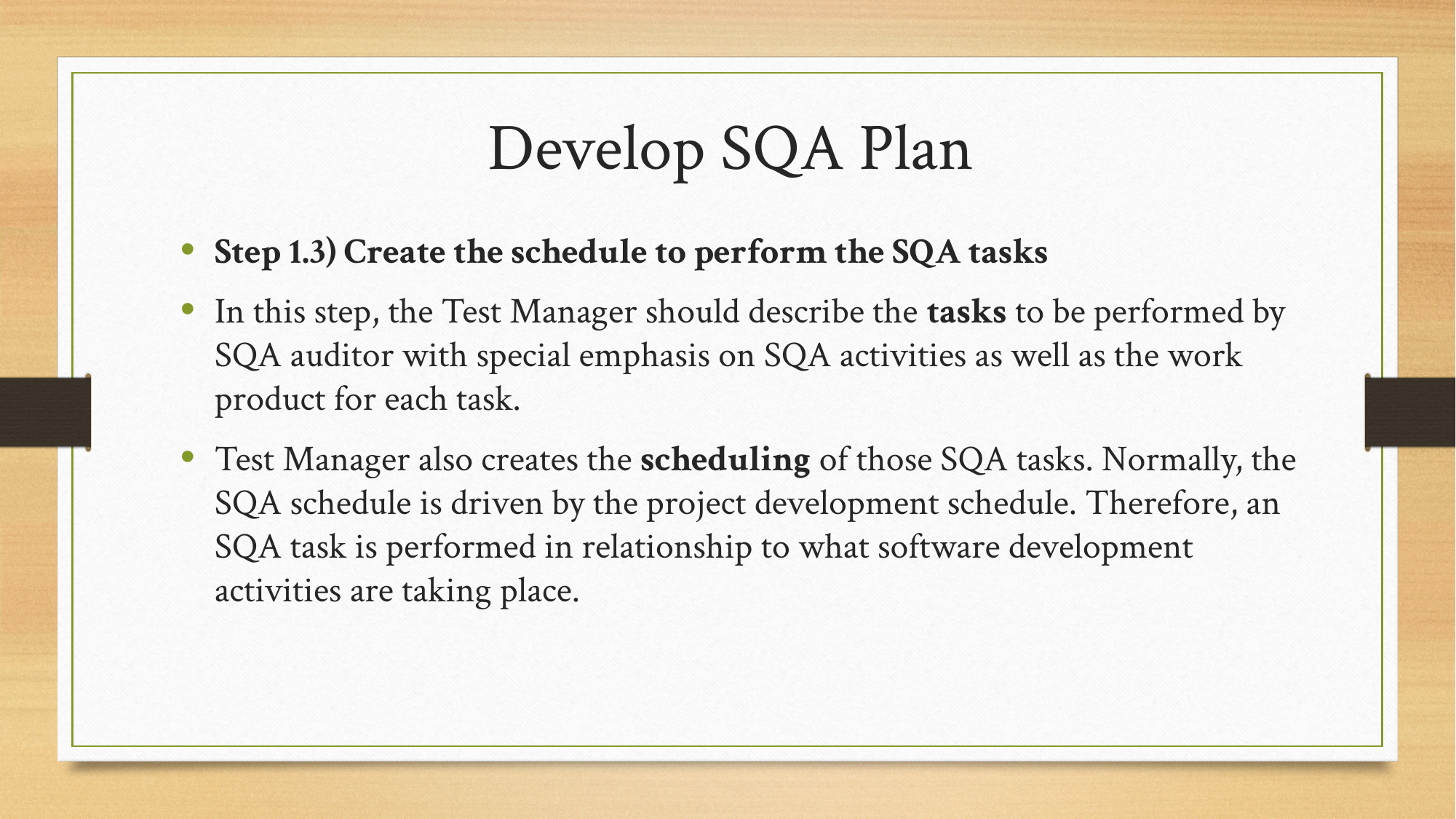

Develop SQA Plan
Step 1.3) Create the schedule to perform the SQA tasks
In this step, the Test Manager should describe the tasks to be performed by SQA auditor with special emphasis on SQA activities as well as the work product for each task.
Test Manager also creates the scheduling of those SQA tasks. Normally, the SQA schedule is driven by the project development schedule. Therefore, an SQA task is performed in relationship to what software development activities are taking place.